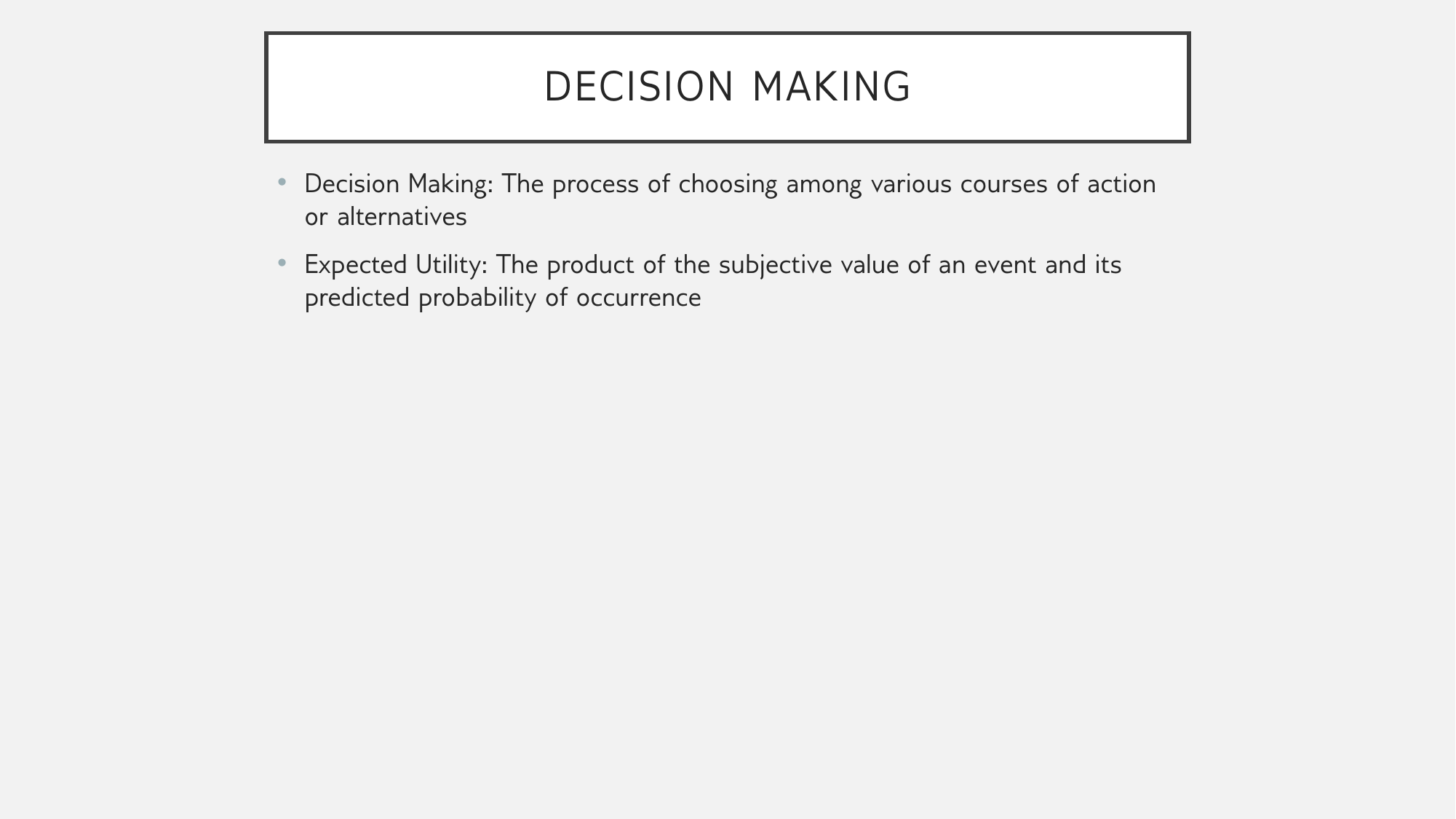

# Decision making
Decision Making: The process of choosing among various courses of action or alternatives
Expected Utility: The product of the subjective value of an event and its predicted probability of occurrence